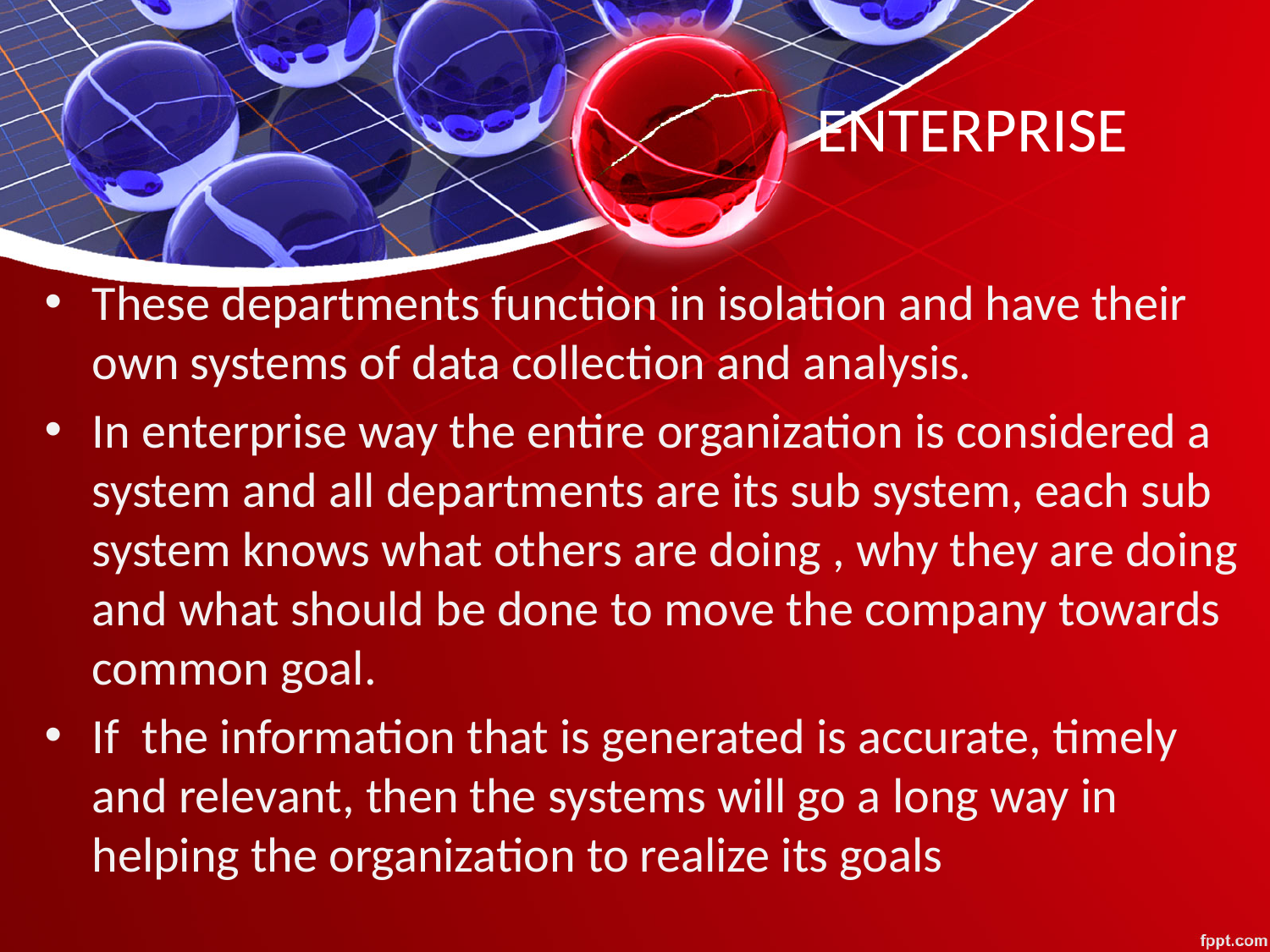

# ENTERPRISE
These departments function in isolation and have their own systems of data collection and analysis.
In enterprise way the entire organization is considered a system and all departments are its sub system, each sub system knows what others are doing , why they are doing and what should be done to move the company towards common goal.
If  the information that is generated is accurate, timely and relevant, then the systems will go a long way in helping the organization to realize its goals